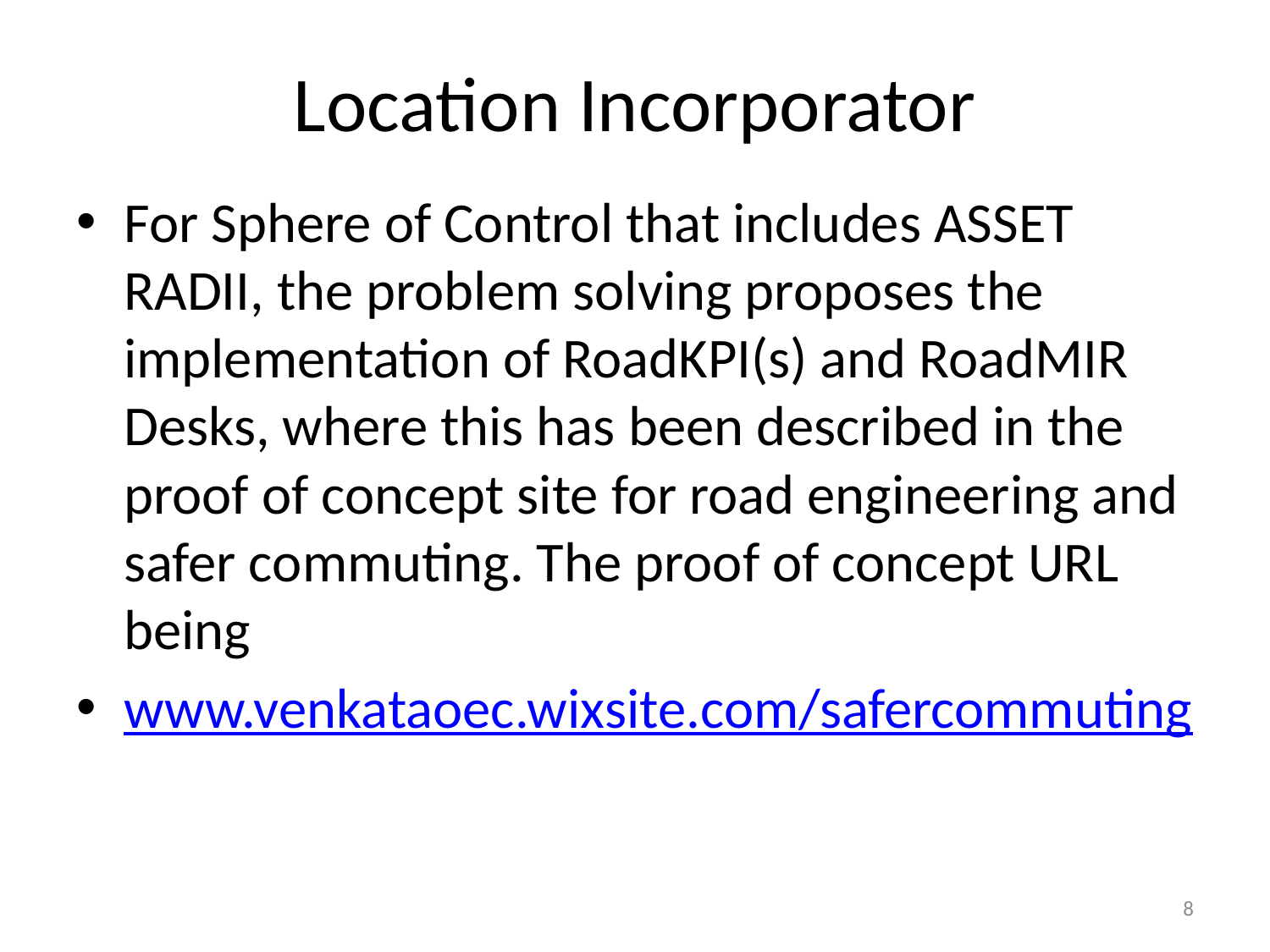

# Location Incorporator
For Sphere of Control that includes ASSET RADII, the problem solving proposes the implementation of RoadKPI(s) and RoadMIR  Desks, where this has been described in the proof of concept site for road engineering and safer commuting. The proof of concept URL being
www.venkataoec.wixsite.com/safercommuting

8